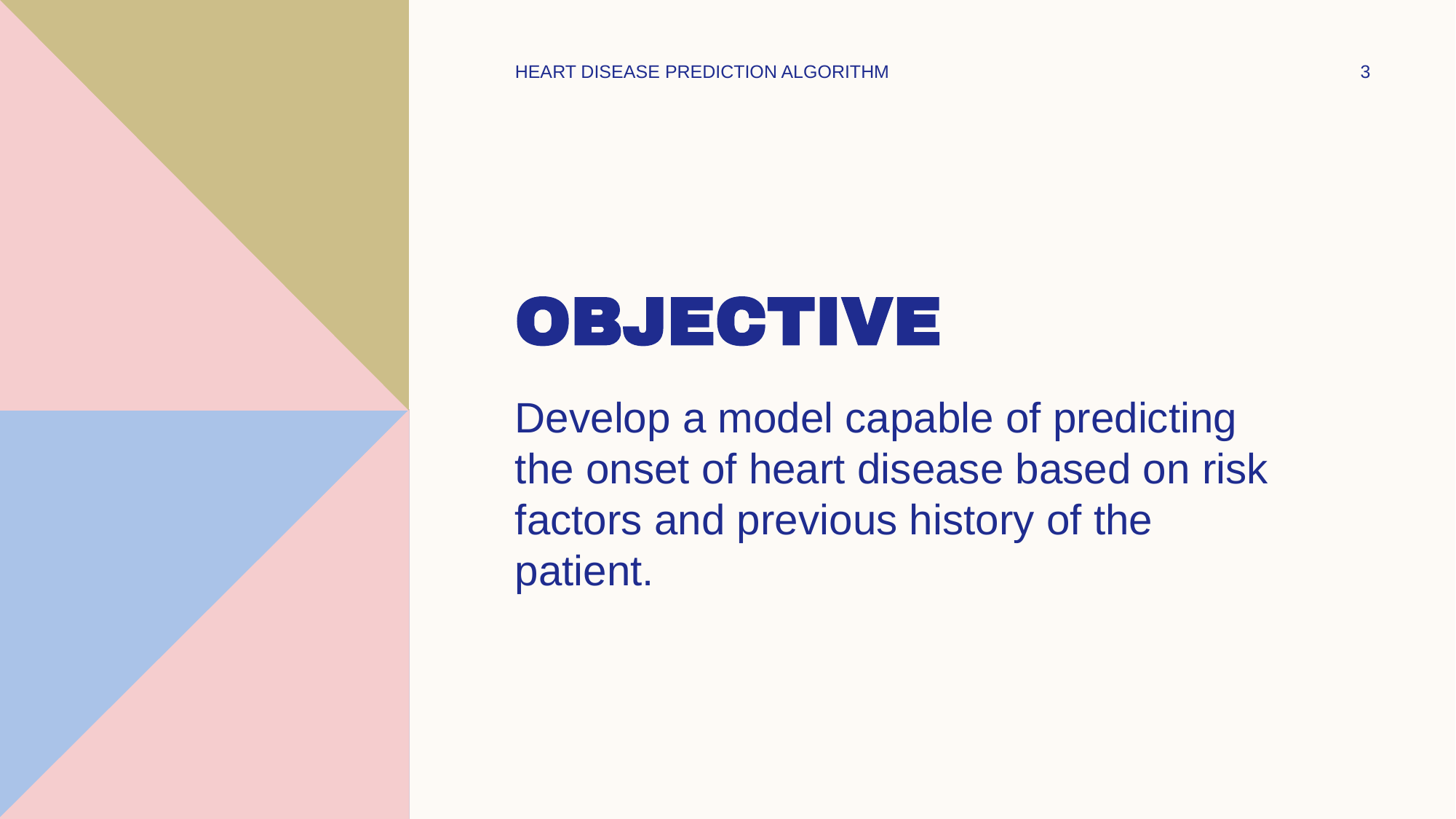

HEART DISEASE PREDICTION ALGORITHM
3
# objective
Develop a model capable of predicting the onset of heart disease based on risk factors and previous history of the patient.